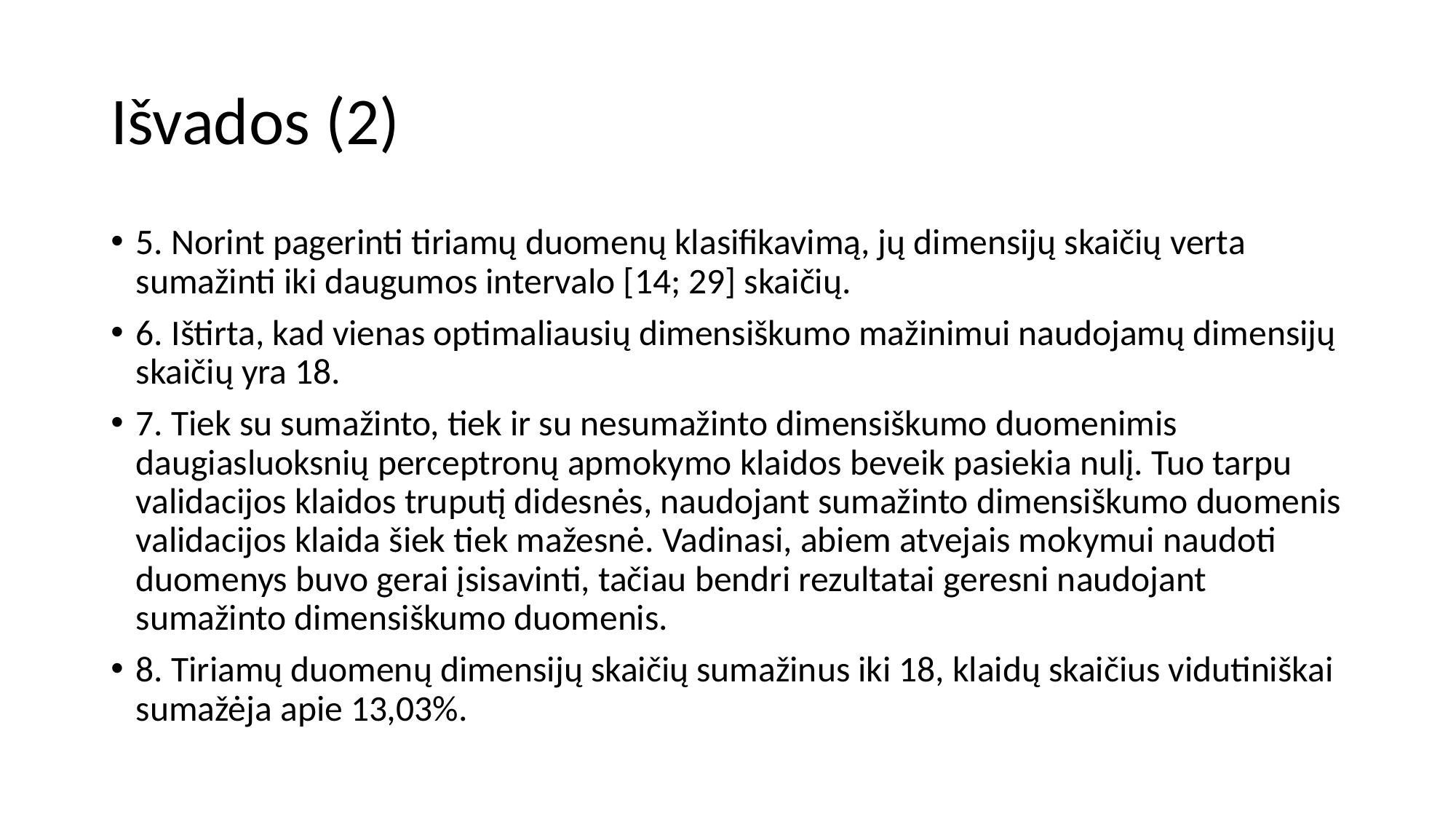

# Išvados (2)
5. Norint pagerinti tiriamų duomenų klasifikavimą, jų dimensijų skaičių verta sumažinti iki daugumos intervalo [14; 29] skaičių.
6. Ištirta, kad vienas optimaliausių dimensiškumo mažinimui naudojamų dimensijų skaičių yra 18.
7. Tiek su sumažinto, tiek ir su nesumažinto dimensiškumo duomenimis daugiasluoksnių perceptronų apmokymo klaidos beveik pasiekia nulį. Tuo tarpu validacijos klaidos truputį didesnės, naudojant sumažinto dimensiškumo duomenis validacijos klaida šiek tiek mažesnė. Vadinasi, abiem atvejais mokymui naudoti duomenys buvo gerai įsisavinti, tačiau bendri rezultatai geresni naudojant sumažinto dimensiškumo duomenis.
8. Tiriamų duomenų dimensijų skaičių sumažinus iki 18, klaidų skaičius vidutiniškai sumažėja apie 13,03%.